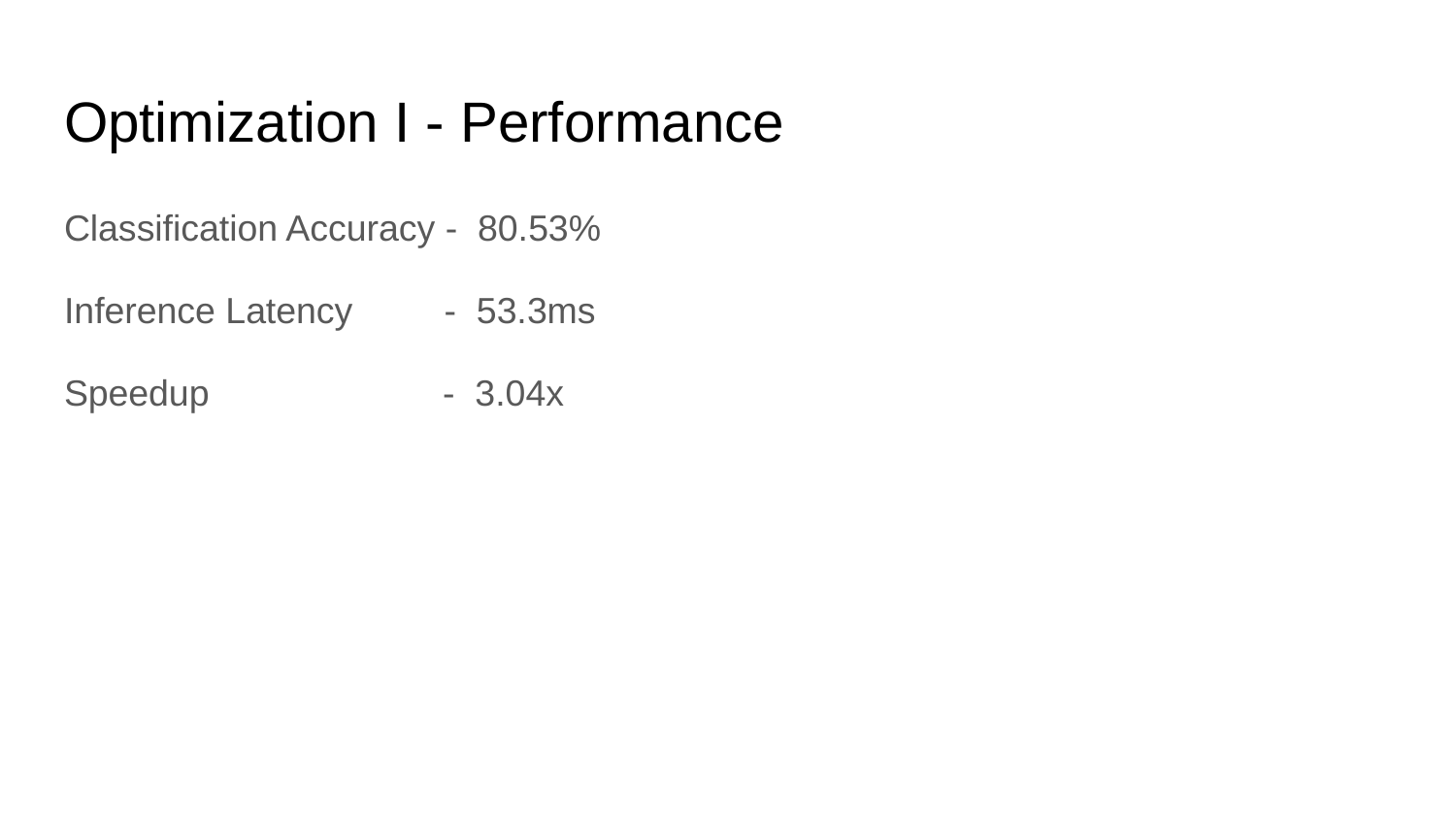

# Optimization I - Performance
Classification Accuracy -  80.53%
Inference Latency         -  53.3ms
Speedup                       -  3.04x